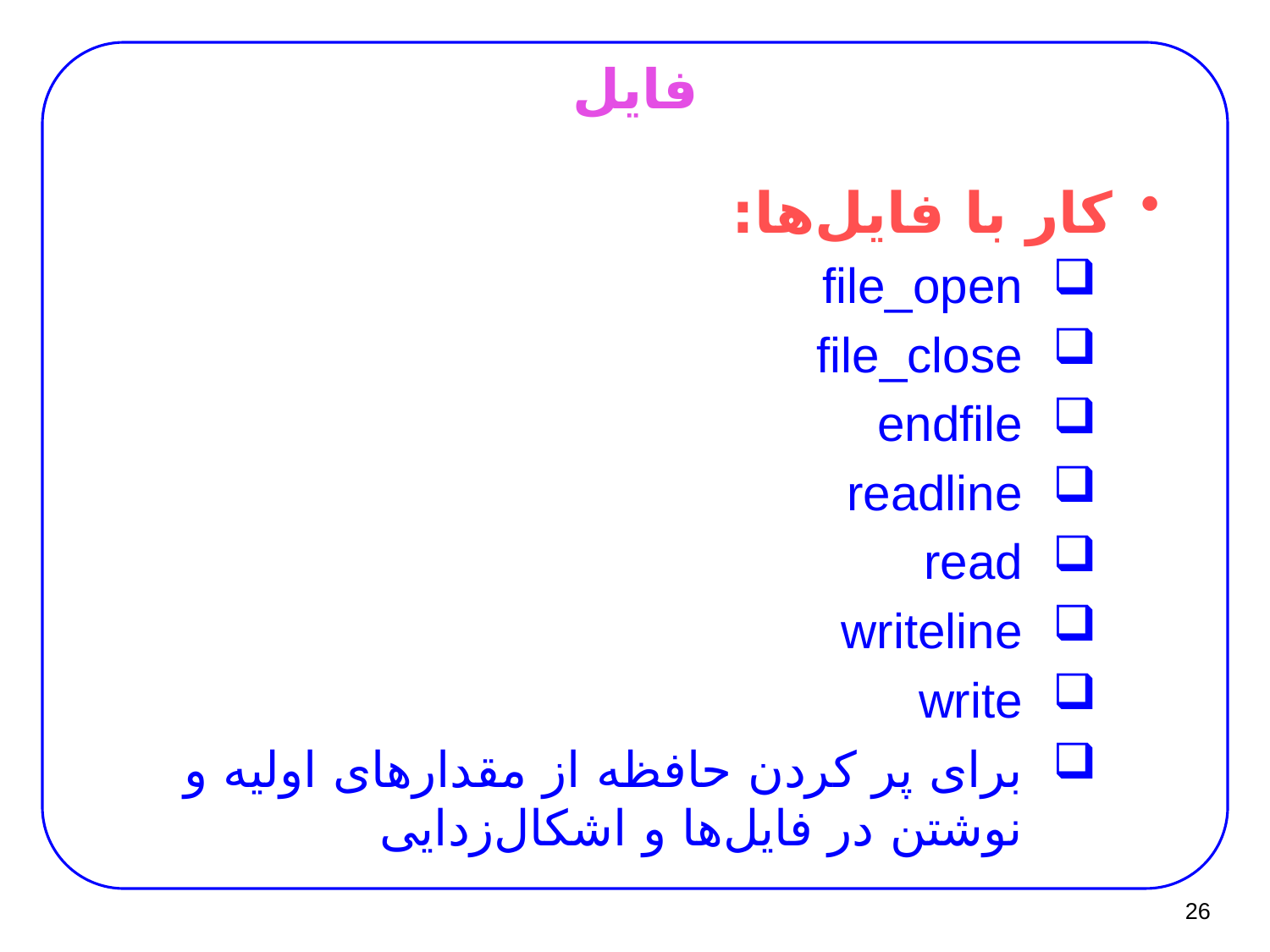

# فایل
کار با فایل‌ها:
file_open
file_close
endfile
readline
read
writeline
write
برای پر کردن حافظه از مقدارهای اولیه و نوشتن در فایل‌ها و اشکال‌زدایی
26